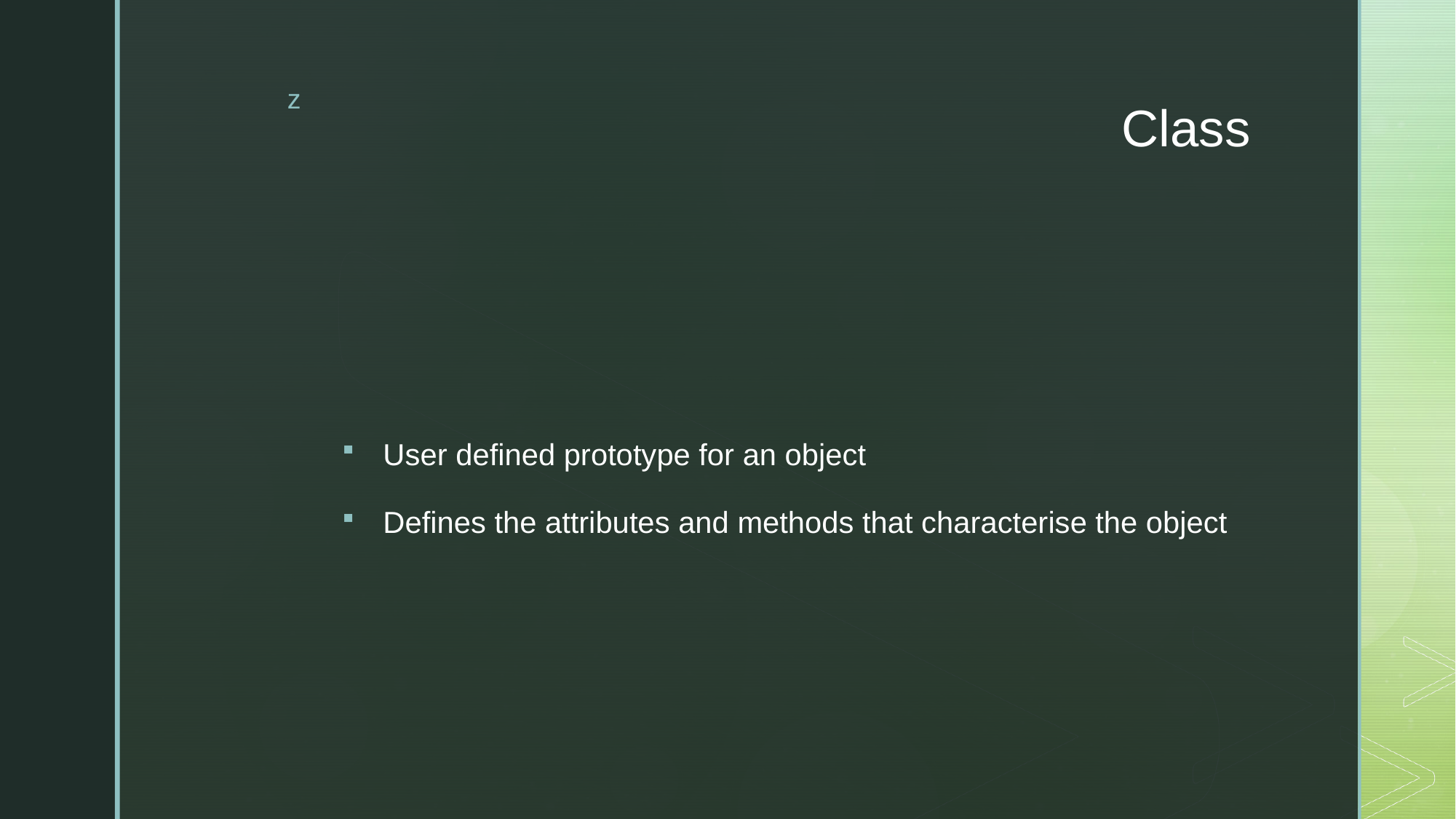

# Class
User defined prototype for an object
Defines the attributes and methods that characterise the object